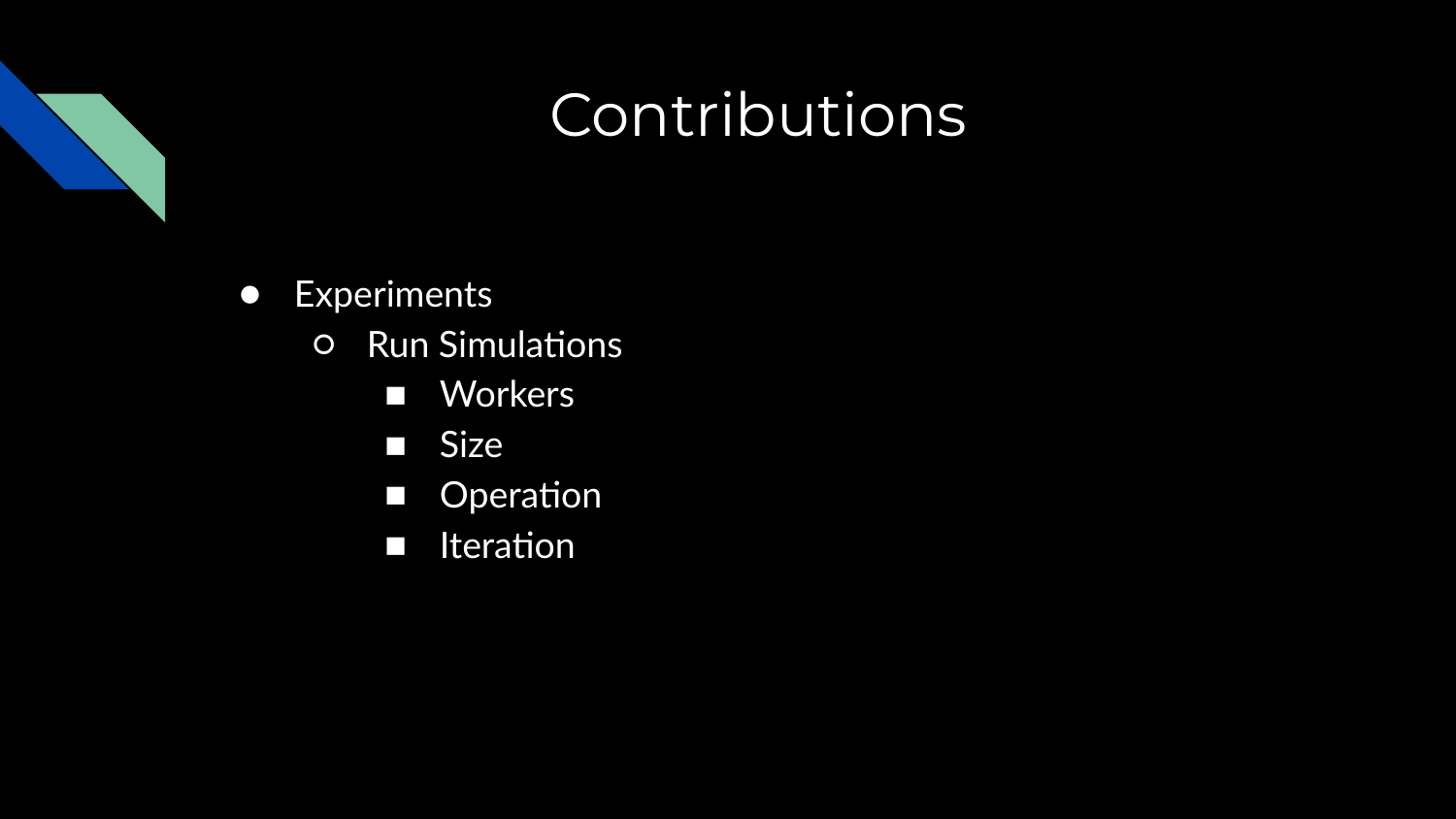

# Contributions
Experiments
Run Simulations
Workers
Size
Operation
Iteration